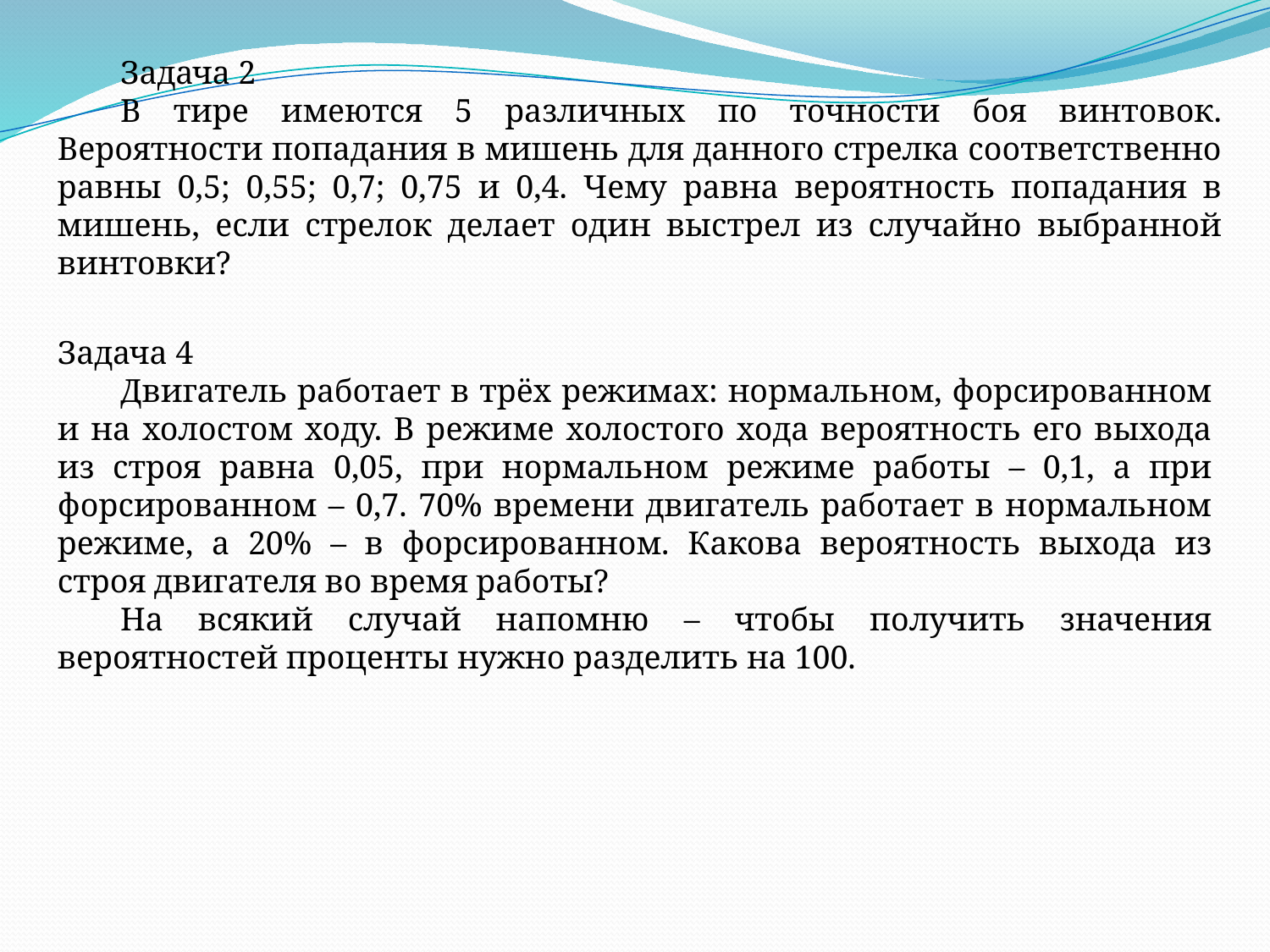

Задача 2
В тире имеются 5 различных по точности боя винтовок. Вероятности попадания в мишень для данного стрелка соответственно равны 0,5; 0,55; 0,7; 0,75 и 0,4. Чему равна вероятность попадания в мишень, если стрелок делает один выстрел из случайно выбранной винтовки?
Задача 4
Двигатель работает в трёх режимах: нормальном, форсированном и на холостом ходу. В режиме холостого хода вероятность его выхода из строя равна 0,05, при нормальном режиме работы – 0,1, а при форсированном – 0,7. 70% времени двигатель работает в нормальном режиме, а 20% – в форсированном. Какова вероятность выхода из строя двигателя во время работы?
На всякий случай напомню – чтобы получить значения вероятностей проценты нужно разделить на 100.